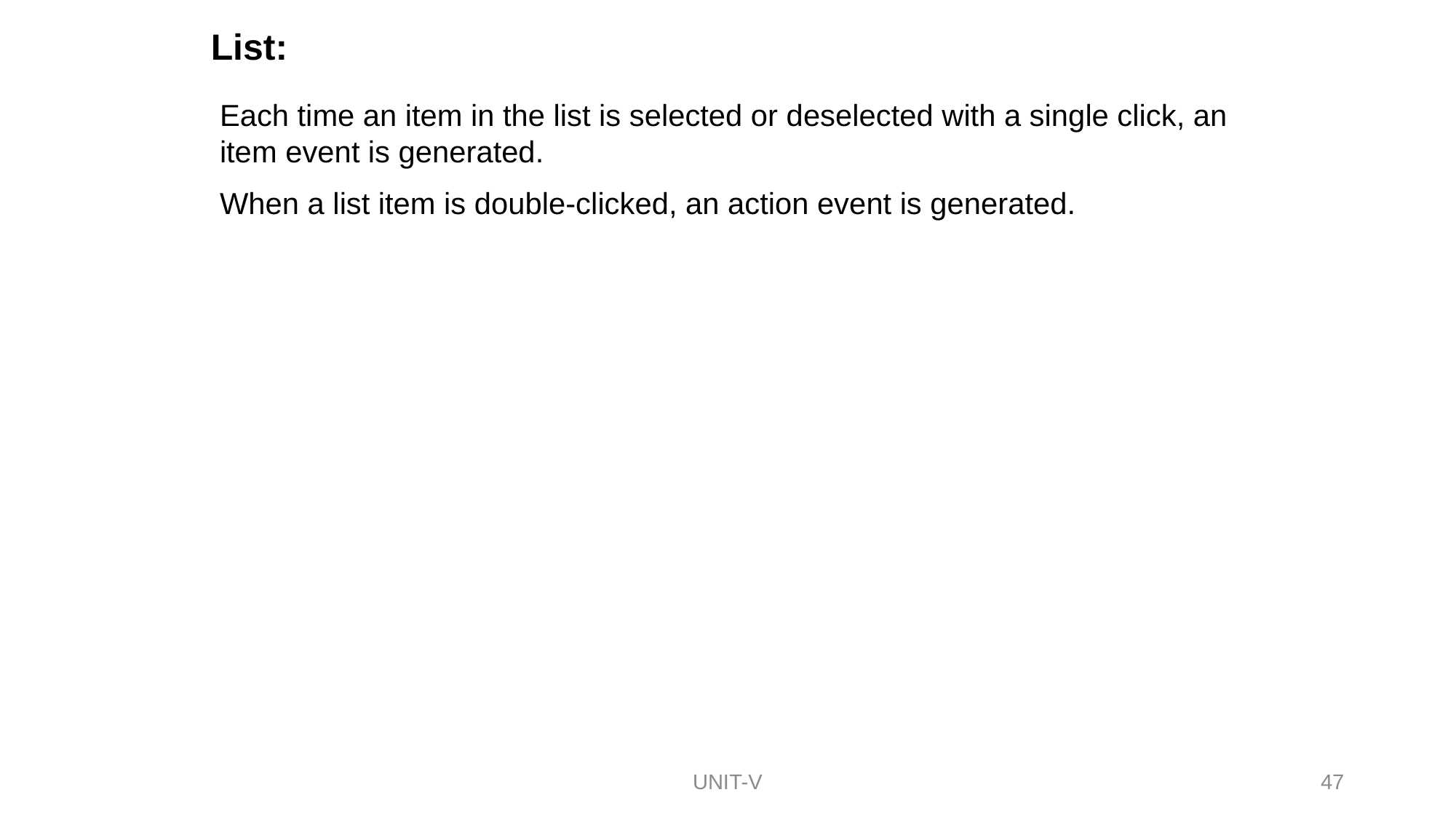

List:
Each time an item in the list is selected or deselected with a single click, an item event is generated.
When a list item is double-clicked, an action event is generated.
47
UNIT-V